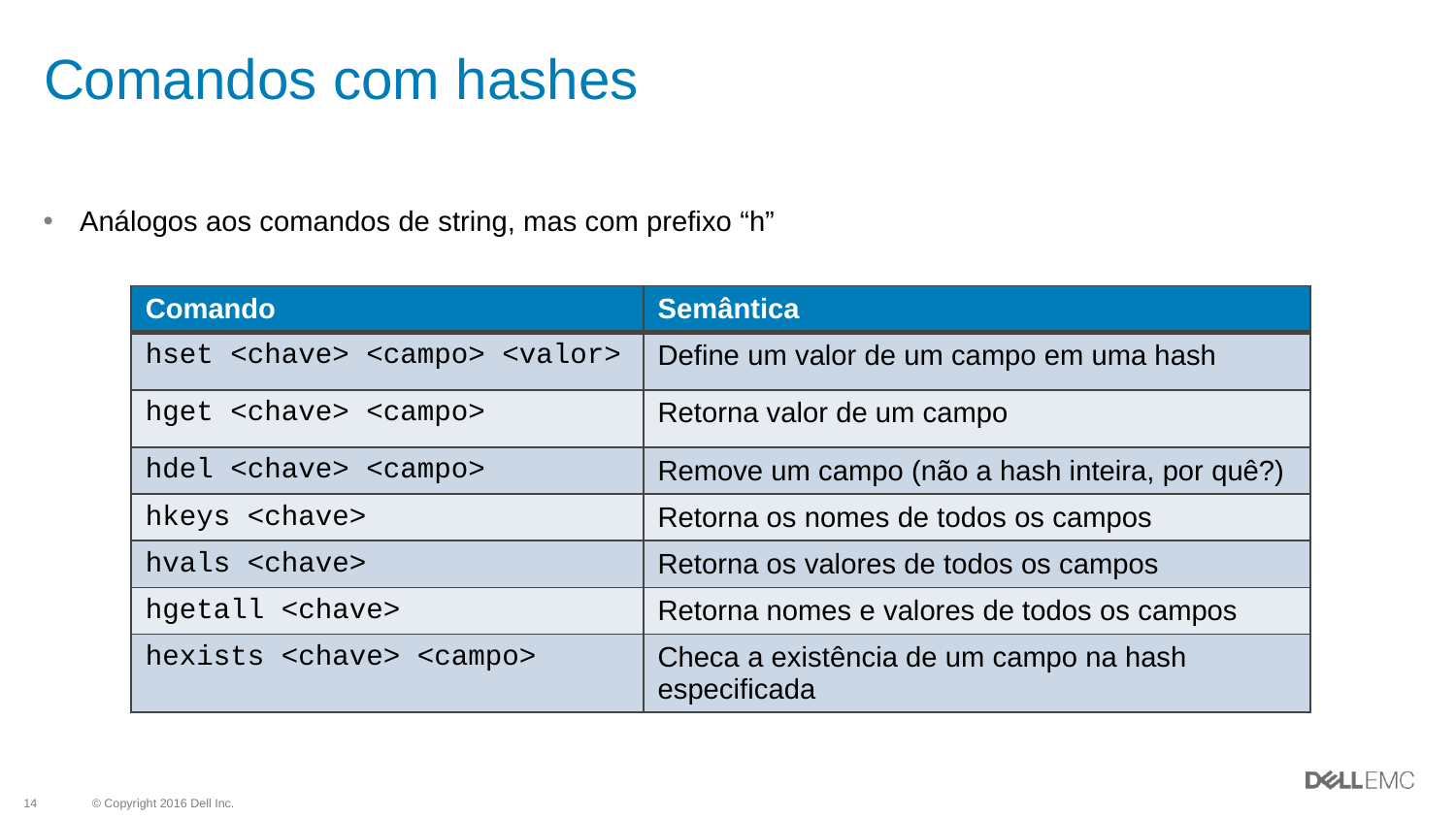

# Comandos com hashes
Análogos aos comandos de string, mas com prefixo “h”

| Comando | Semântica |
| --- | --- |
| hset <chave> <campo> <valor> | Define um valor de um campo em uma hash |
| hget <chave> <campo> | Retorna valor de um campo |
| hdel <chave> <campo> | Remove um campo (não a hash inteira, por quê?) |
| hkeys <chave> | Retorna os nomes de todos os campos |
| hvals <chave> | Retorna os valores de todos os campos |
| hgetall <chave> | Retorna nomes e valores de todos os campos |
| hexists <chave> <campo> | Checa a existência de um campo na hash especificada |